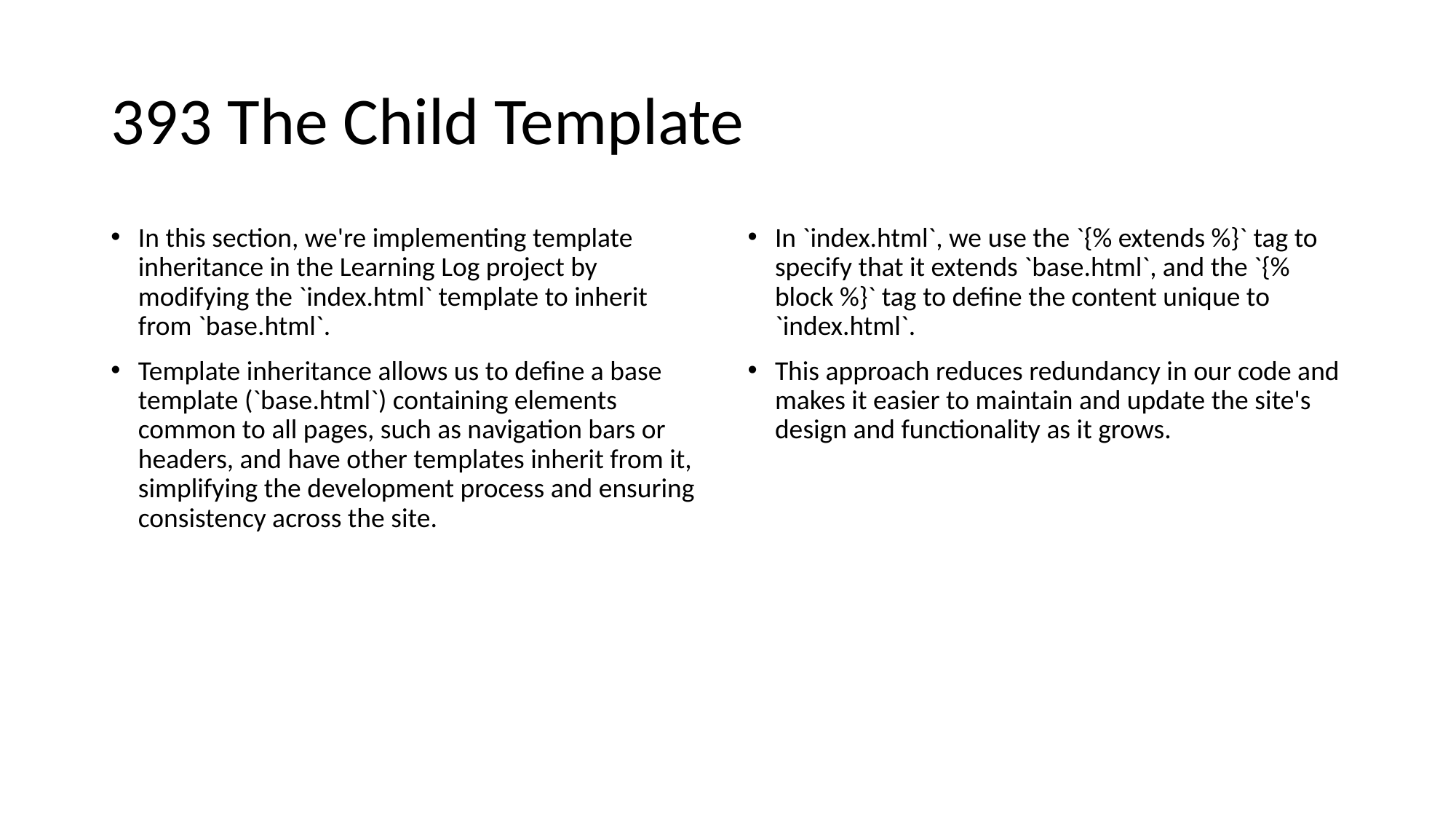

# 393 The Child Template
In this section, we're implementing template inheritance in the Learning Log project by modifying the `index.html` template to inherit from `base.html`.
Template inheritance allows us to define a base template (`base.html`) containing elements common to all pages, such as navigation bars or headers, and have other templates inherit from it, simplifying the development process and ensuring consistency across the site.

In `index.html`, we use the `{% extends %}` tag to specify that it extends `base.html`, and the `{% block %}` tag to define the content unique to `index.html`.
This approach reduces redundancy in our code and makes it easier to maintain and update the site's design and functionality as it grows.